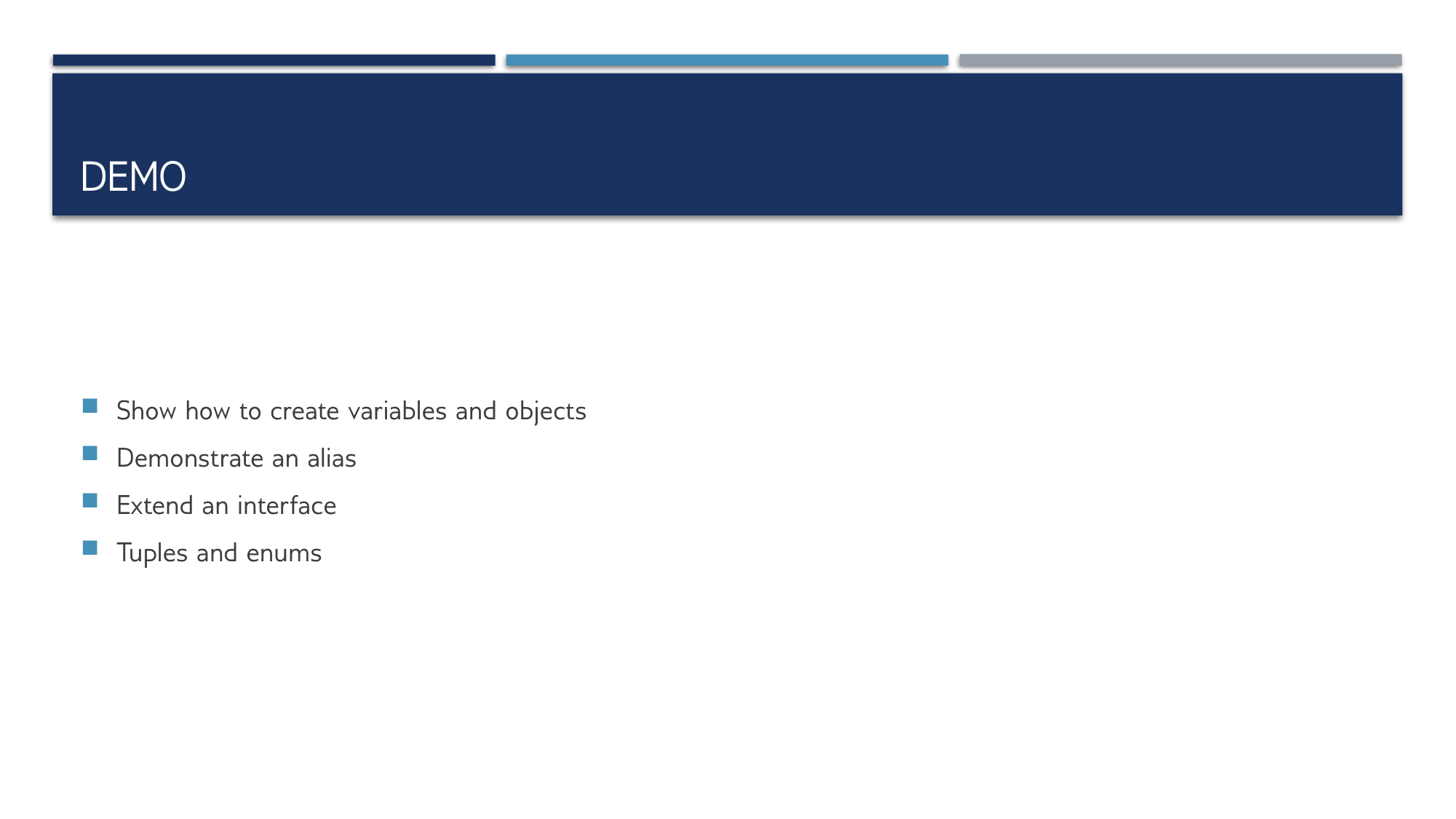

# Demo
Show how to create variables and objects
Demonstrate an alias
Extend an interface
Tuples and enums